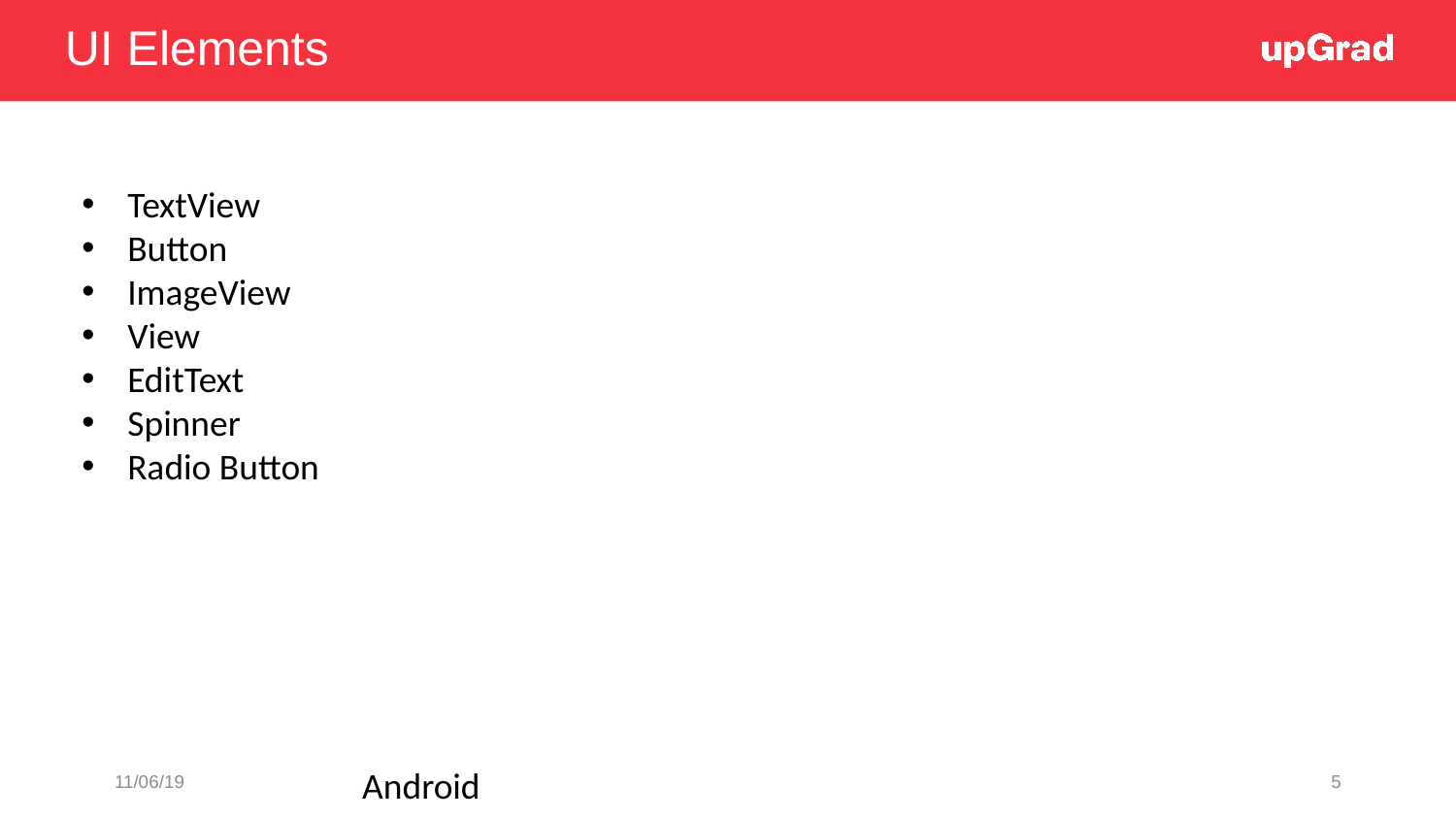

# UI Elements
TextView
Button
ImageView
View
EditText
Spinner
Radio Button

Android
11/06/19
5